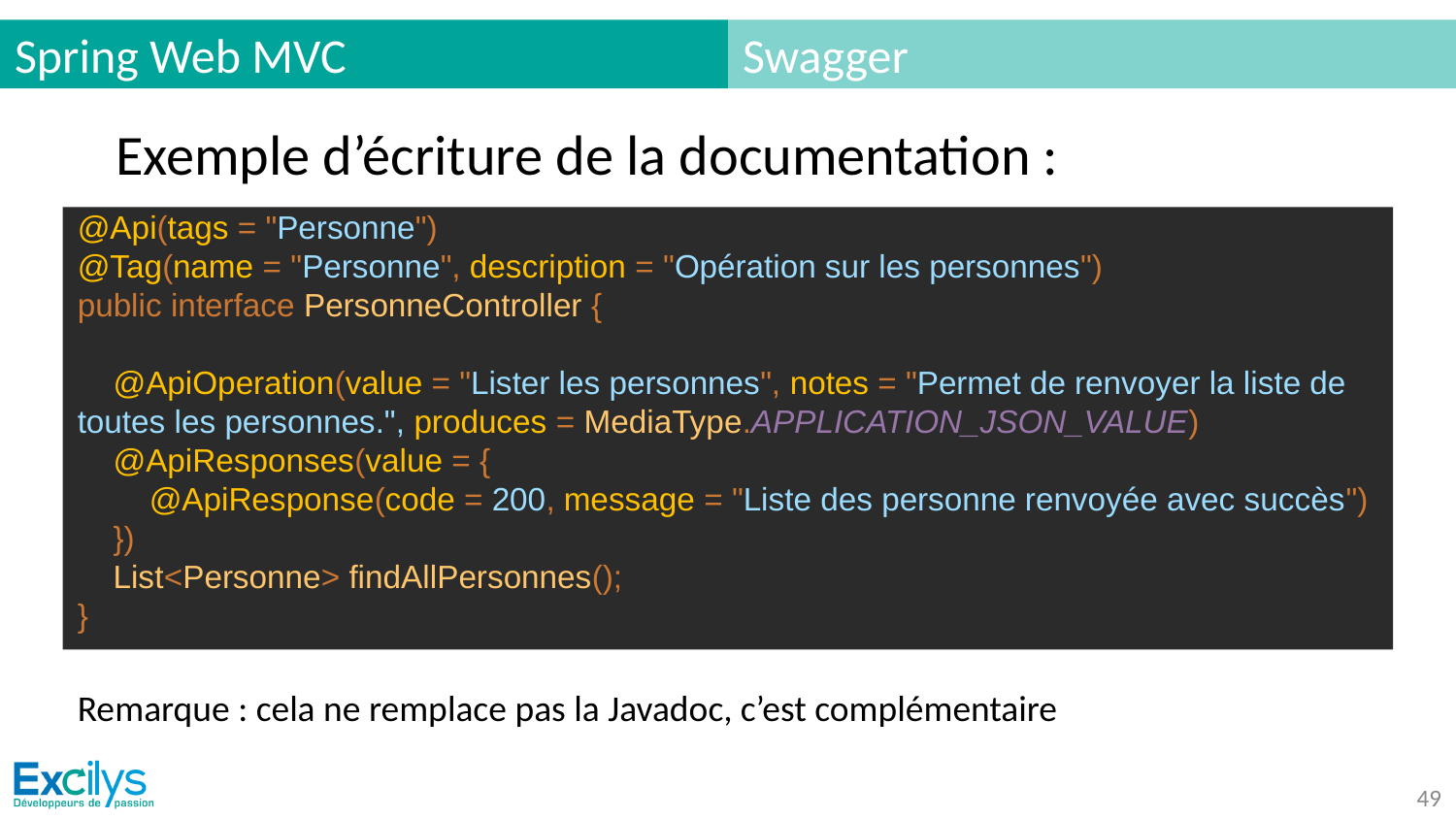

# Spring Web MVC
Swagger
Exemple d’écriture de la documentation :
@Api(tags = "Personne")
@Tag(name = "Personne", description = "Opération sur les personnes")
public interface PersonneController {

    @ApiOperation(value = "Lister les personnes", notes = "Permet de renvoyer la liste de toutes les personnes.", produces = MediaType.APPLICATION_JSON_VALUE)
    @ApiResponses(value = {
        @ApiResponse(code = 200, message = "Liste des personne renvoyée avec succès")
    })
    List<Personne> findAllPersonnes();
}

Remarque : cela ne remplace pas la Javadoc, c’est complémentaire
49